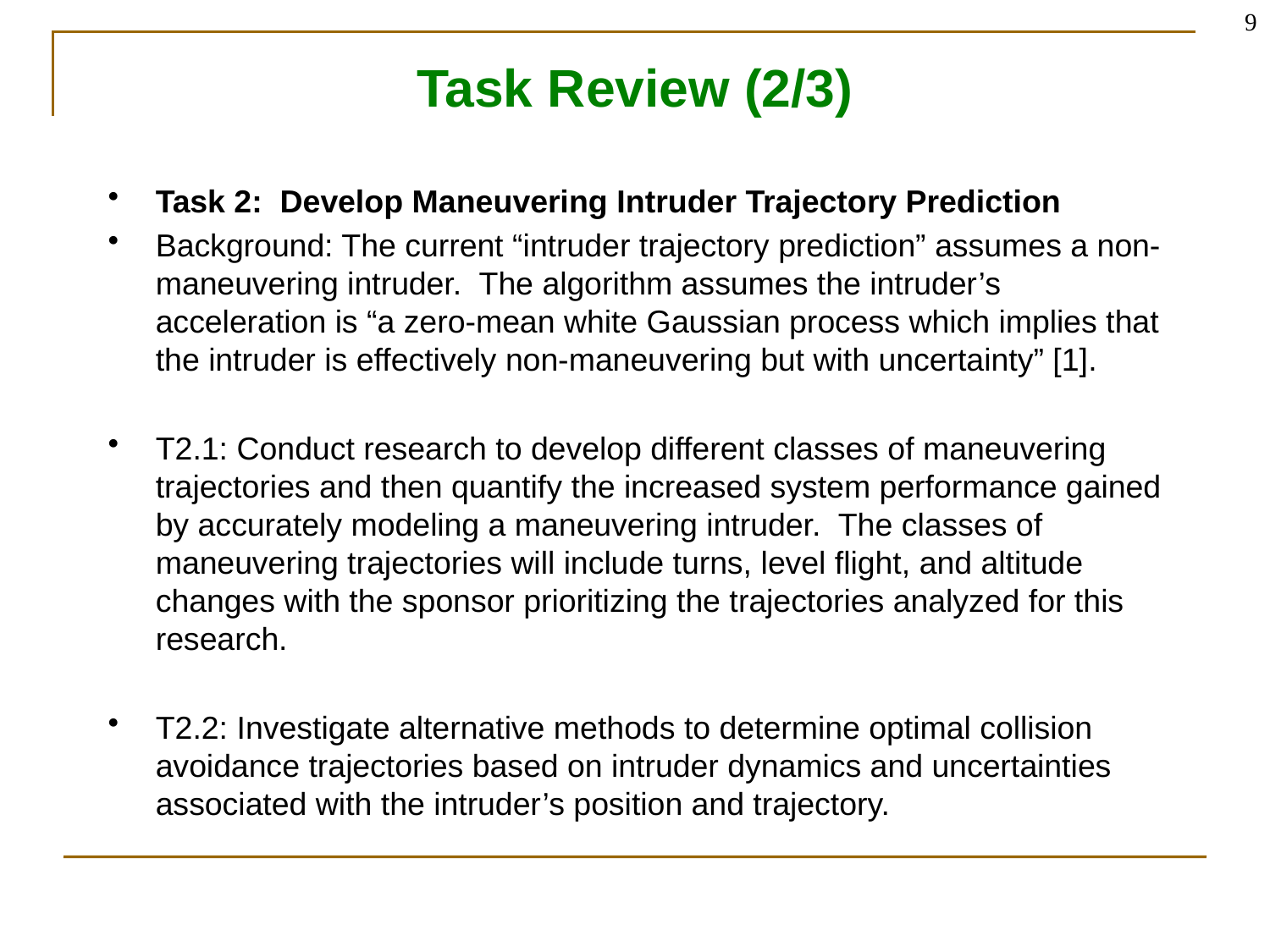

9
# Task Review (2/3)
Task 2:  Develop Maneuvering Intruder Trajectory Prediction
Background: The current “intruder trajectory prediction” assumes a non-maneuvering intruder.  The algorithm assumes the intruder’s acceleration is “a zero-mean white Gaussian process which implies that the intruder is effectively non-maneuvering but with uncertainty” [1].

T2.1: Conduct research to develop different classes of maneuvering trajectories and then quantify the increased system performance gained by accurately modeling a maneuvering intruder.  The classes of maneuvering trajectories will include turns, level flight, and altitude changes with the sponsor prioritizing the trajectories analyzed for this research.

T2.2: Investigate alternative methods to determine optimal collision avoidance trajectories based on intruder dynamics and uncertainties associated with the intruder’s position and trajectory.